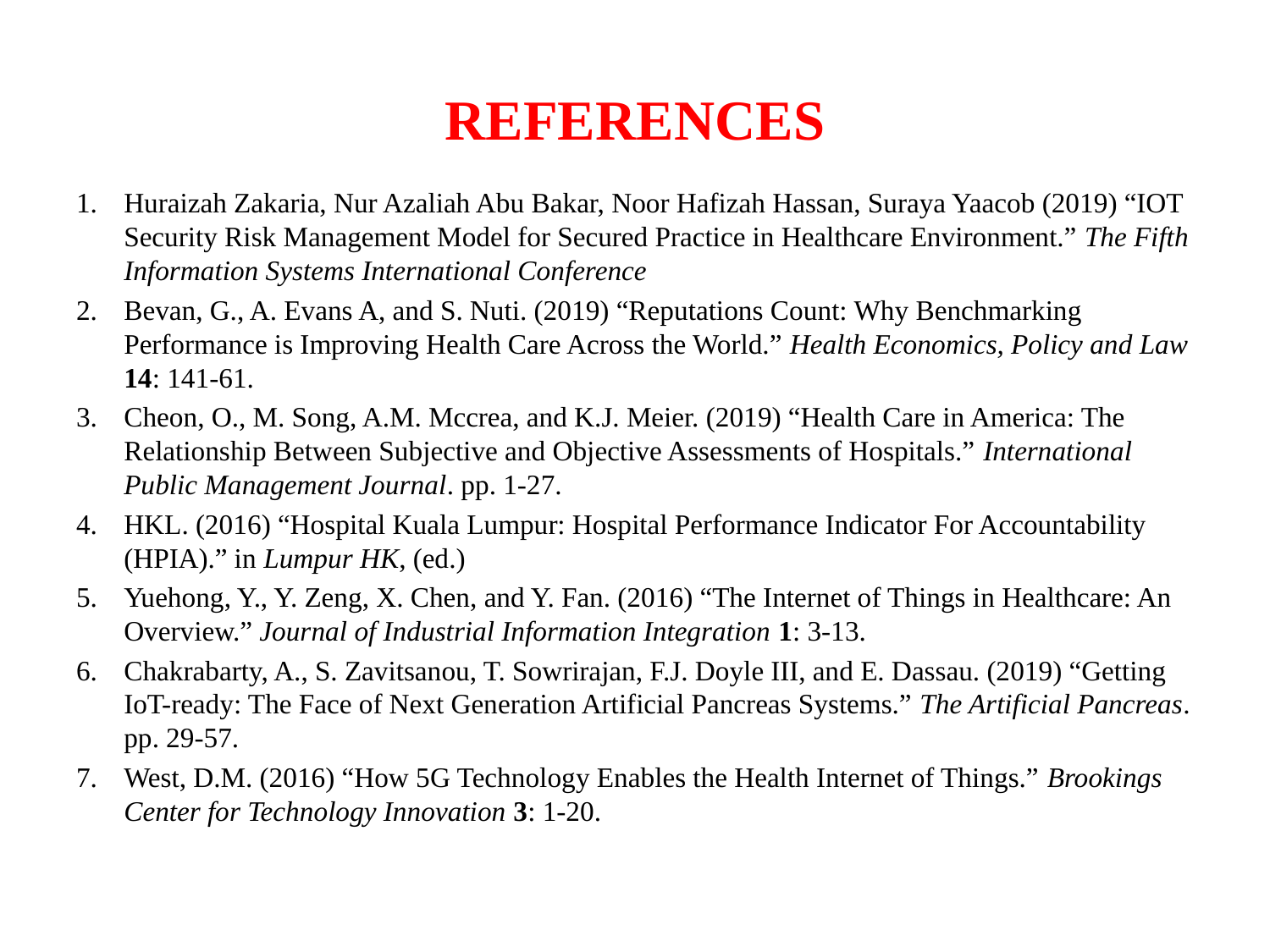

# REFERENCES
Huraizah Zakaria, Nur Azaliah Abu Bakar, Noor Hafizah Hassan, Suraya Yaacob (2019) “IOT Security Risk Management Model for Secured Practice in Healthcare Environment.” The Fifth Information Systems International Conference
Bevan, G., A. Evans A, and S. Nuti. (2019) “Reputations Count: Why Benchmarking Performance is Improving Health Care Across the World.” Health Economics, Policy and Law 14: 141-61.
Cheon, O., M. Song, A.M. Mccrea, and K.J. Meier. (2019) “Health Care in America: The Relationship Between Subjective and Objective Assessments of Hospitals.” International Public Management Journal. pp. 1-27.
HKL. (2016) “Hospital Kuala Lumpur: Hospital Performance Indicator For Accountability (HPIA).” in Lumpur HK, (ed.)
Yuehong, Y., Y. Zeng, X. Chen, and Y. Fan. (2016) “The Internet of Things in Healthcare: An Overview.” Journal of Industrial Information Integration 1: 3-13.
Chakrabarty, A., S. Zavitsanou, T. Sowrirajan, F.J. Doyle III, and E. Dassau. (2019) “Getting IoT-ready: The Face of Next Generation Artificial Pancreas Systems.” The Artificial Pancreas. pp. 29-57.
West, D.M. (2016) “How 5G Technology Enables the Health Internet of Things.” Brookings Center for Technology Innovation 3: 1-20.